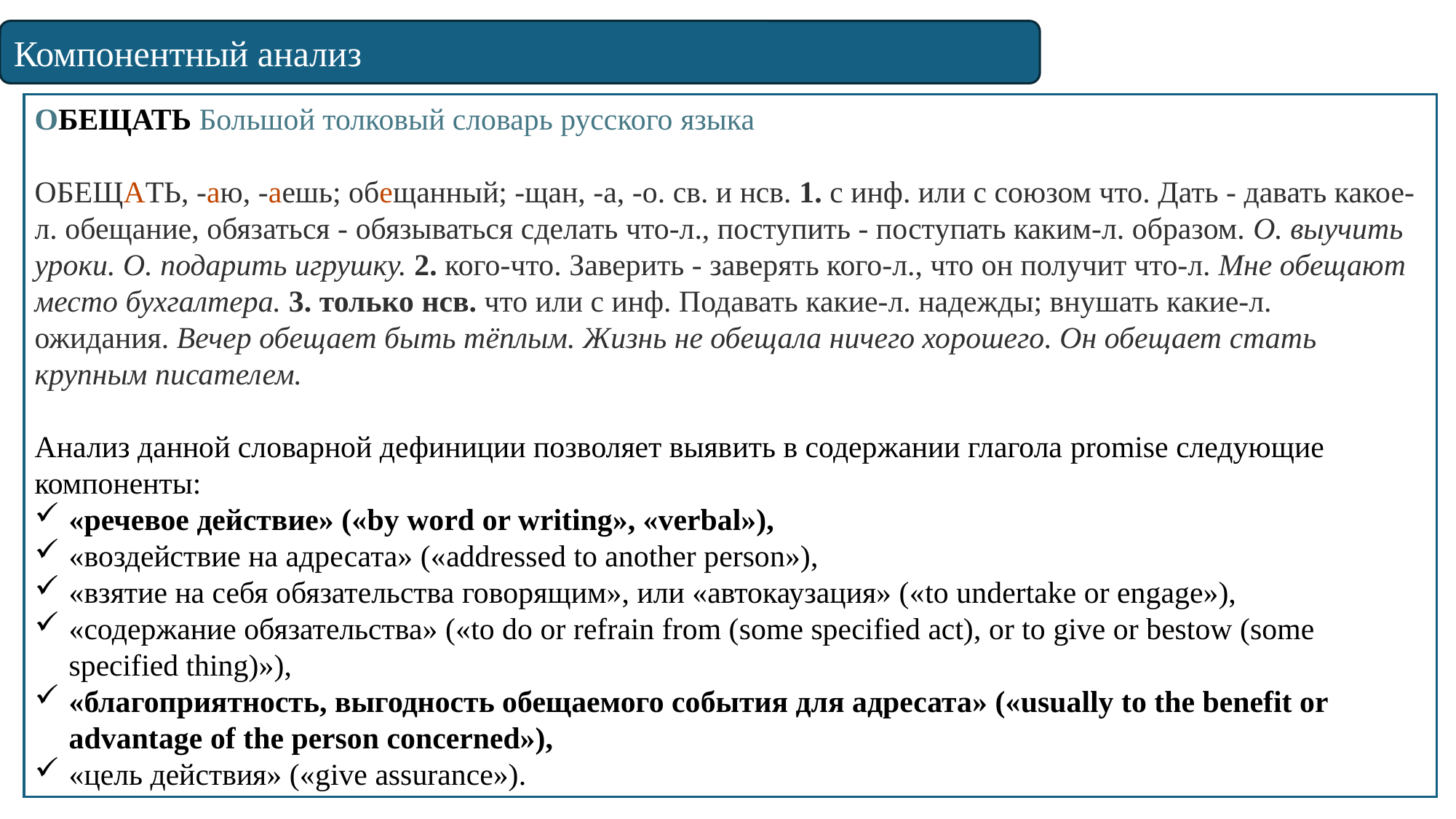

Компонентный анализ
Обещать Большой толковый словарь русского языка

ОБЕЩАТЬ, -аю, -аешь; обещанный; -щан, -а, -о. св. и нсв. 1. с инф. или с союзом что. Дать - давать какое-л. обещание, обязаться - обязываться сделать что-л., поступить - поступать каким-л. образом. О. выучить уроки. О. подарить игрушку. 2. кого-что. Заверить - заверять кого-л., что он получит что-л. Мне обещают место бухгалтера. 3. только нсв. что или с инф. Подавать какие-л. надежды; внушать какие-л. ожидания. Вечер обещает быть тёплым. Жизнь не обещала ничего хорошего. Он обещает стать крупным писателем.

Анализ данной словарной дефиниции позволяет выявить в содержании глагола promise следующие компоненты:
«речевое действие» («by word or writing», «verbal»),
«воздействие на адресата» («addressed to another person»),
«взятие на себя обязательства говорящим», или «автокаузация» («to undertake or engage»),
«содержание обязательства» («to do or refrain from (some specified act), or to give or bestow (some specified thing)»),
«благоприятность, выгодность обещаемого события для адресата» («usually to the benefit or advantage of the person concerned»),
«цель действия» («give assurance»).